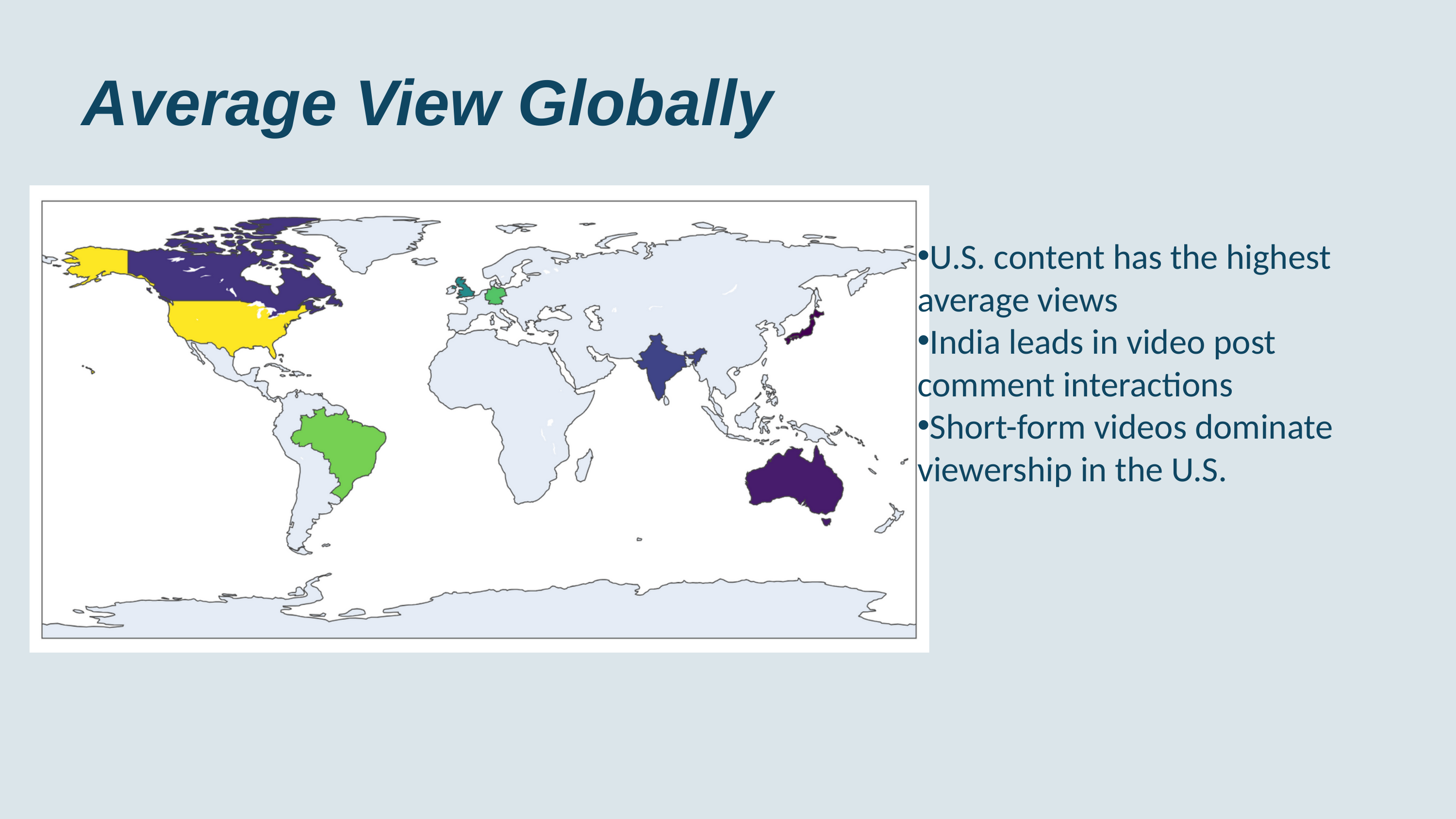

Average View Globally

U.S. content has the highest average views
India leads in video post comment interactions
Short-form videos dominate viewership in the U.S.